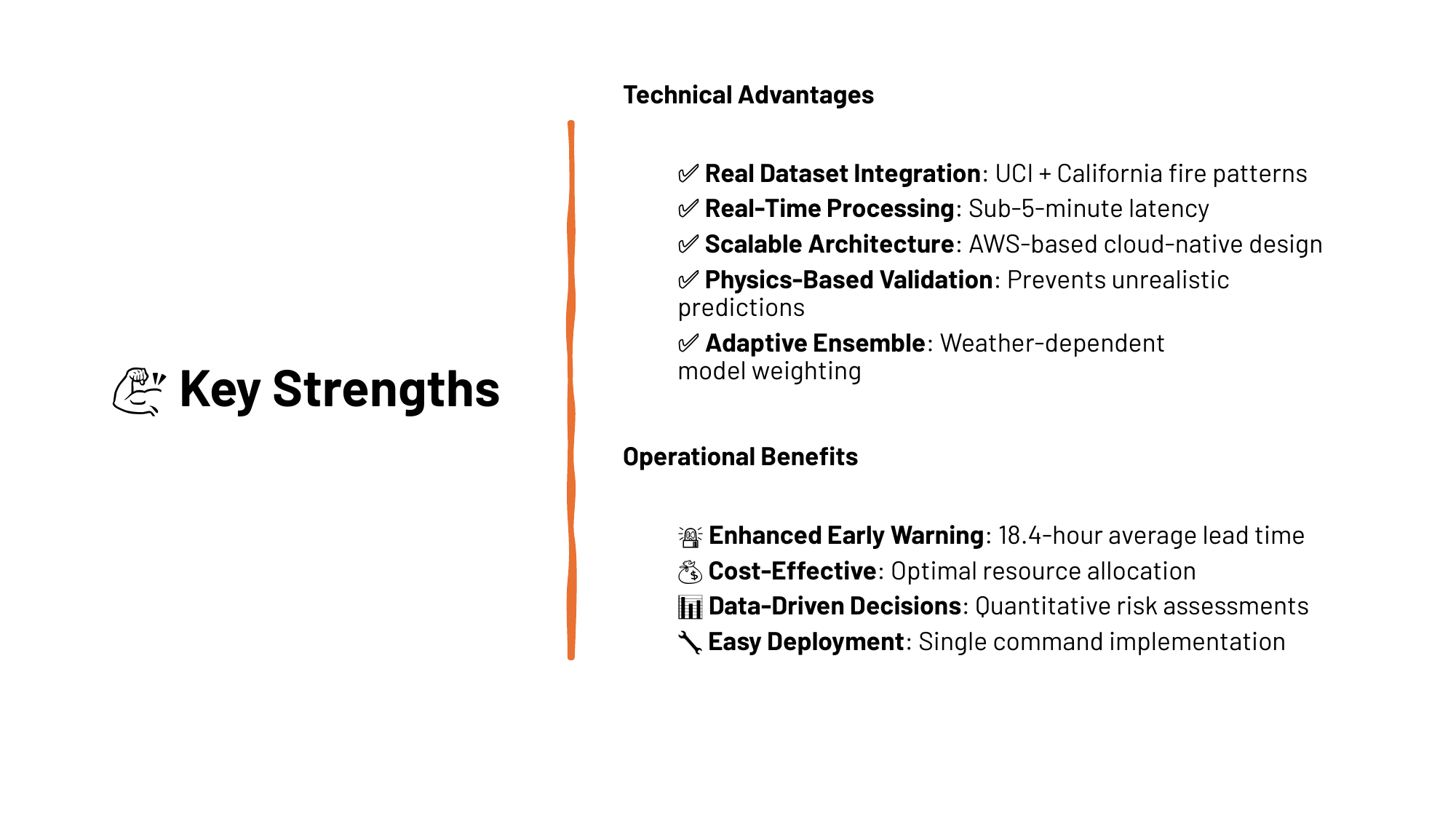

# 💪 Key Strengths
Technical Advantages

✅ Real Dataset Integration: UCI + California fire patterns
✅ Real-Time Processing: Sub-5-minute latency
✅ Scalable Architecture: AWS-based cloud-native design
✅ Physics-Based Validation: Prevents unrealistic predictions
✅ Adaptive Ensemble: Weather-dependent model weighting

Operational Benefits

🚨 Enhanced Early Warning: 18.4-hour average lead time
💰 Cost-Effective: Optimal resource allocation
📊 Data-Driven Decisions: Quantitative risk assessments
🔧 Easy Deployment: Single command implementation